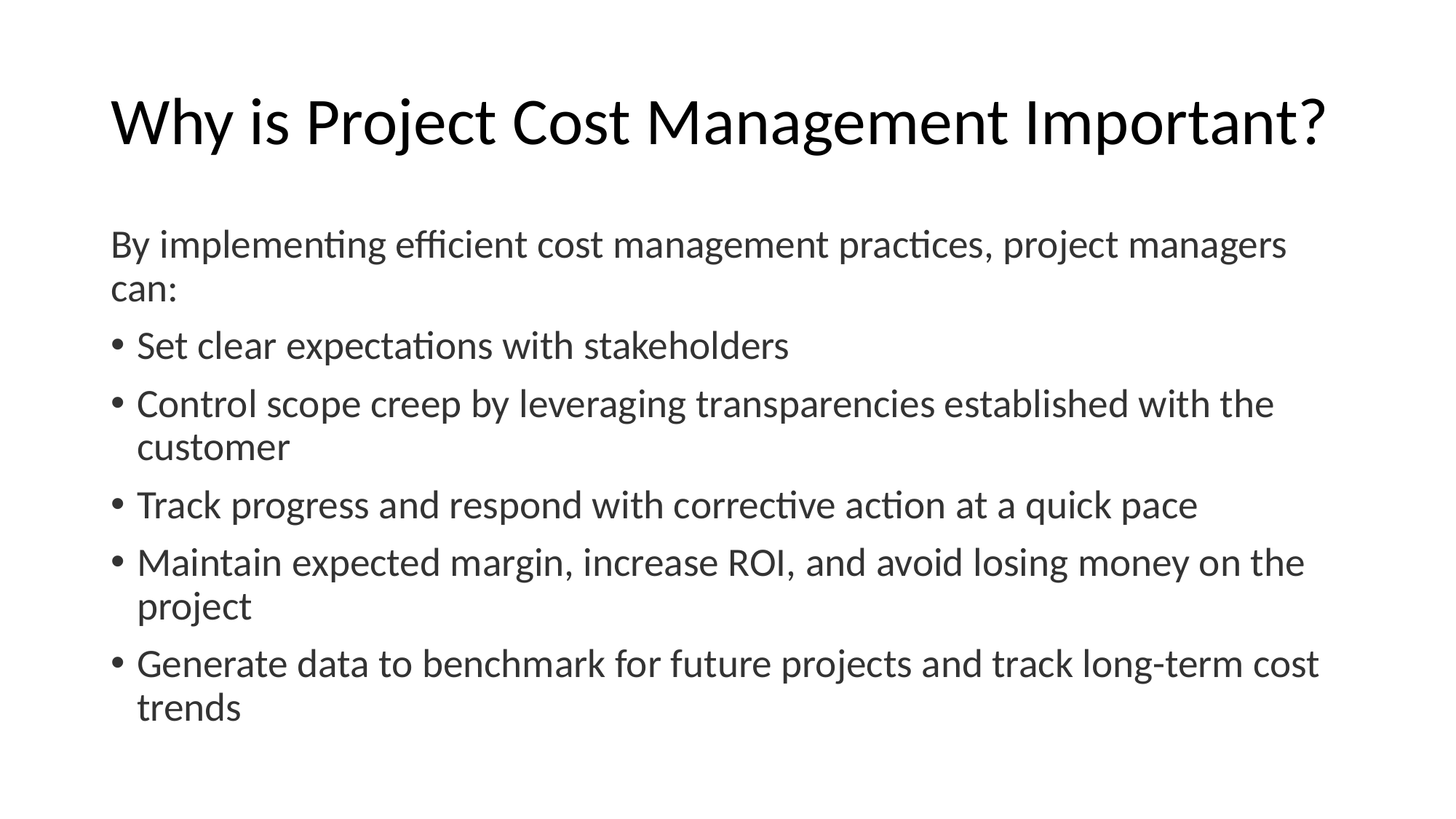

# Why is Project Cost Management Important?
By implementing efficient cost management practices, project managers can:
Set clear expectations with stakeholders
Control scope creep by leveraging transparencies established with the customer
Track progress and respond with corrective action at a quick pace
Maintain expected margin, increase ROI, and avoid losing money on the project
Generate data to benchmark for future projects and track long-term cost trends